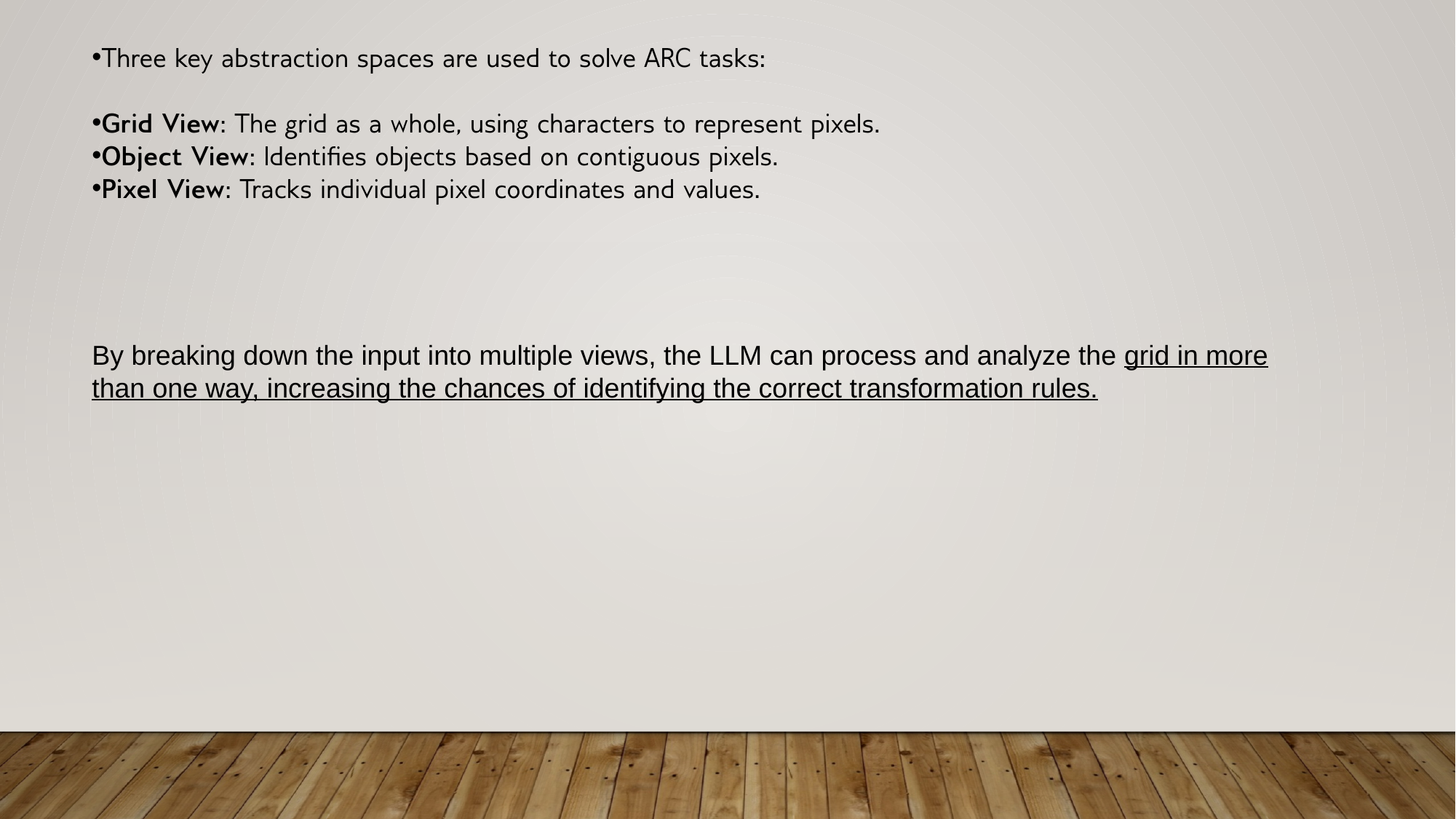

Three key abstraction spaces are used to solve ARC tasks:

Grid View: The grid as a whole, using characters to represent pixels.
Object View: Identifies objects based on contiguous pixels.
Pixel View: Tracks individual pixel coordinates and values.

By breaking down the input into multiple views, the LLM can process and analyze the grid in more than one way, increasing the chances of identifying the correct transformation rules.